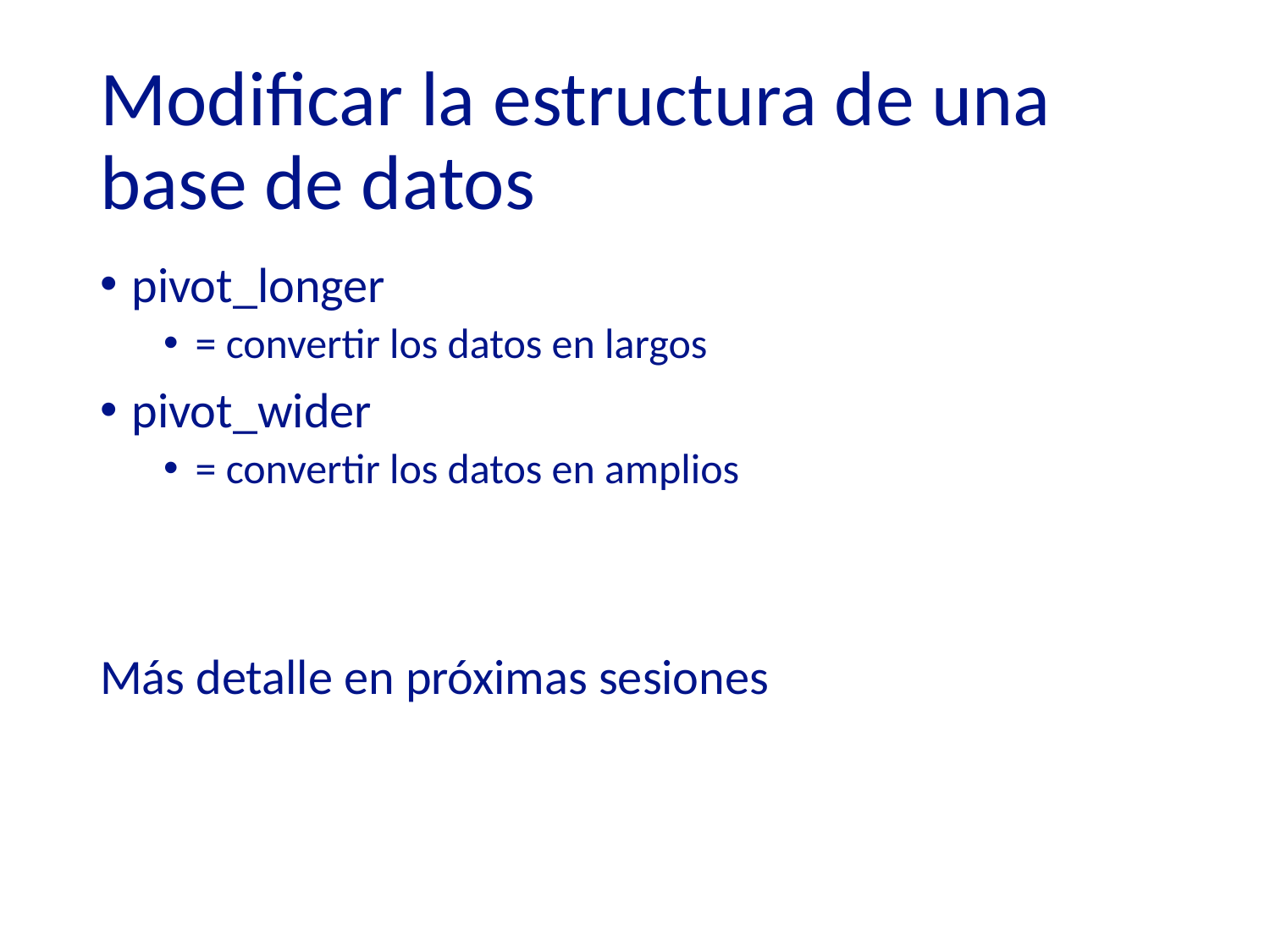

# Modificar la estructura de una base de datos
pivot_longer
= convertir los datos en largos
pivot_wider
= convertir los datos en amplios

Más detalle en próximas sesiones